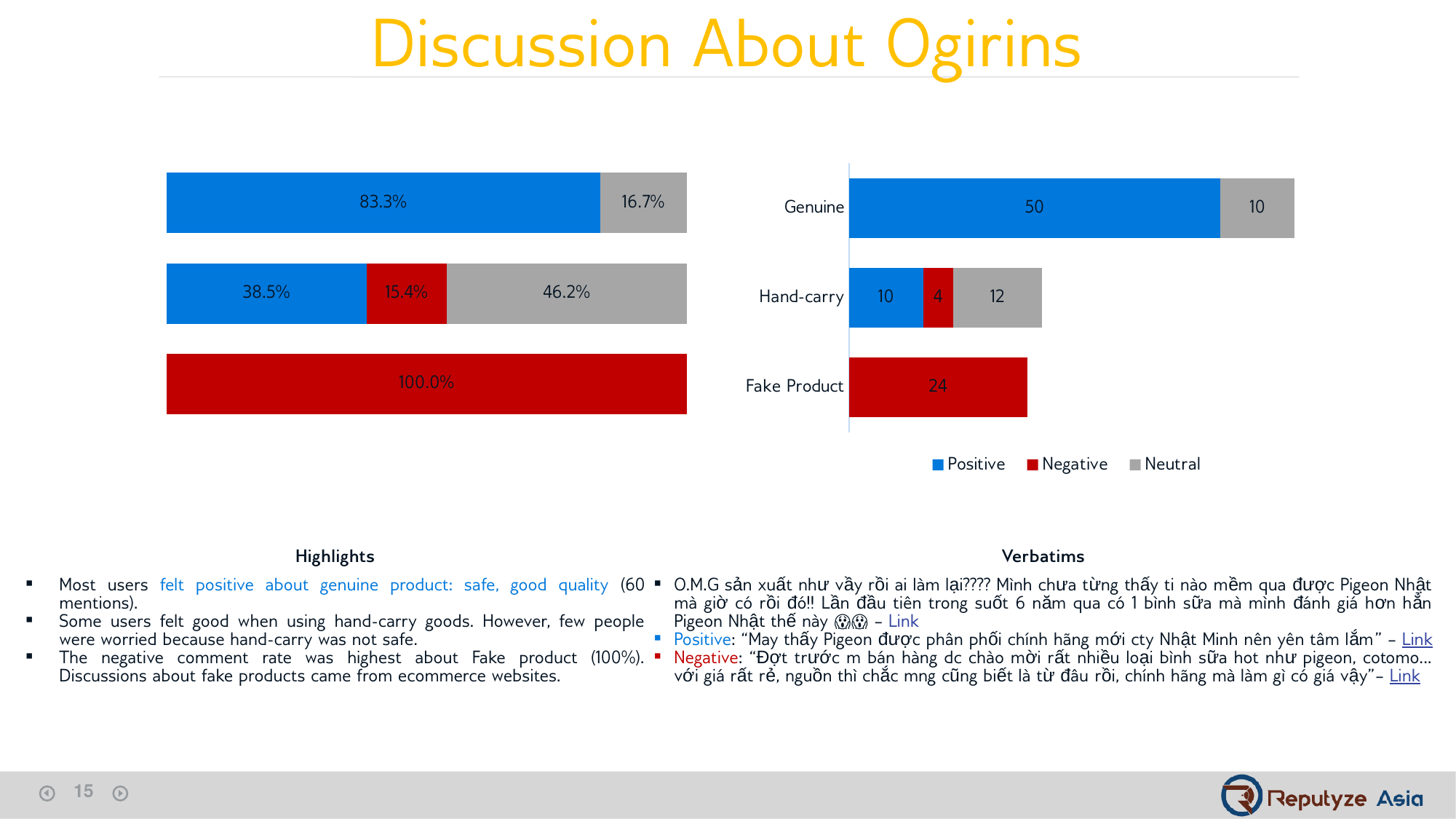

Discussion About Ogirins

### Chart

| Category | Positive | Negative | Neutral |
|---|---|---|---|
| Fake Product | None | 1.0 | None |
| Hand-carry | 0.38461538461538464 | 0.15384615384615385 | 0.46153846153846156 |
| Reality | 0.8333333333333334 | None | 0.16666666666666666 |

### Chart

| Category | Positive | Negative | Neutral |
|---|---|---|---|
| Fake Product | None | 24.0 | None |
| Hand-carry | 10.0 | 4.0 | 12.0 |
| Genuine | 50.0 | None | 10.0 |
| Highlights | Verbatims |
| --- | --- |
| Most users felt positive about genuine product: safe, good quality (60 mentions). Some users felt good when using hand-carry goods. However, few people were worried because hand-carry was not safe. The negative comment rate was highest about Fake product (100%). Discussions about fake products came from ecommerce websites. | O.M.G sản xuất như vầy rồi ai làm lại???? Mình chưa từng thấy ti nào mềm qua được Pigeon Nhật mà giờ có rồi đó!! Lần đầu tiên trong suốt 6 năm qua có 1 bình sữa mà mình đánh giá hơn hẳn Pigeon Nhật thế này 😱😱 – Link Positive: “May thấy Pigeon được phân phối chính hãng mới cty Nhật Minh nên yên tâm lắm” – Link Negative: “Đợt trước m bán hàng dc chào mời rất nhiều loại bình sữa hot như pigeon, cotomo... với giá rất rẻ, nguồn thì chắc mng cũng biết là từ đâu rồi, chính hãng mà làm gì có giá vậy”– Link |
15